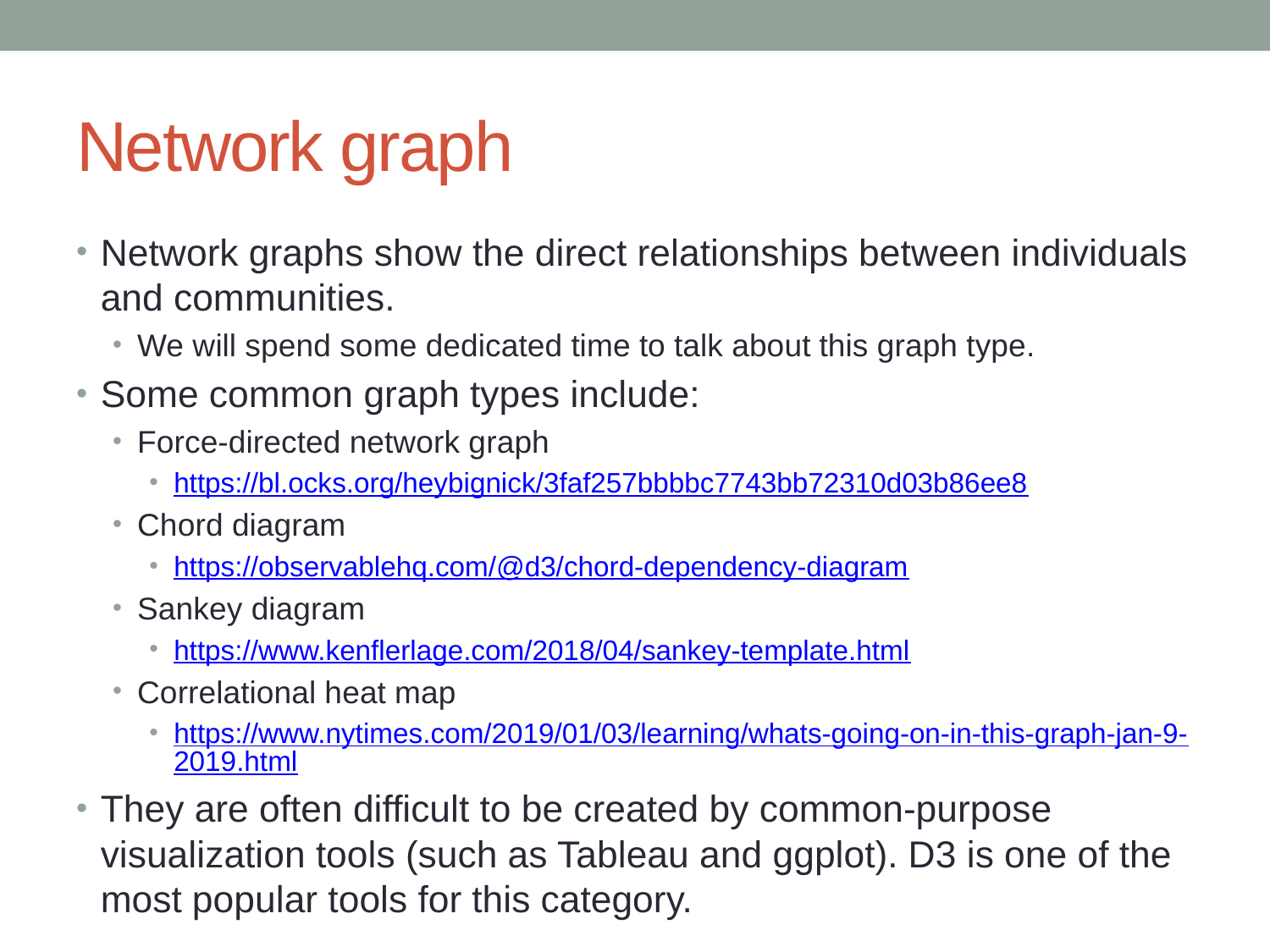

# Network graph
Network graphs show the direct relationships between individuals and communities.
We will spend some dedicated time to talk about this graph type.
Some common graph types include:
Force-directed network graph
https://bl.ocks.org/heybignick/3faf257bbbbc7743bb72310d03b86ee8
Chord diagram
https://observablehq.com/@d3/chord-dependency-diagram
Sankey diagram
https://www.kenflerlage.com/2018/04/sankey-template.html
Correlational heat map
https://www.nytimes.com/2019/01/03/learning/whats-going-on-in-this-graph-jan-9-2019.html
They are often difficult to be created by common-purpose visualization tools (such as Tableau and ggplot). D3 is one of the most popular tools for this category.